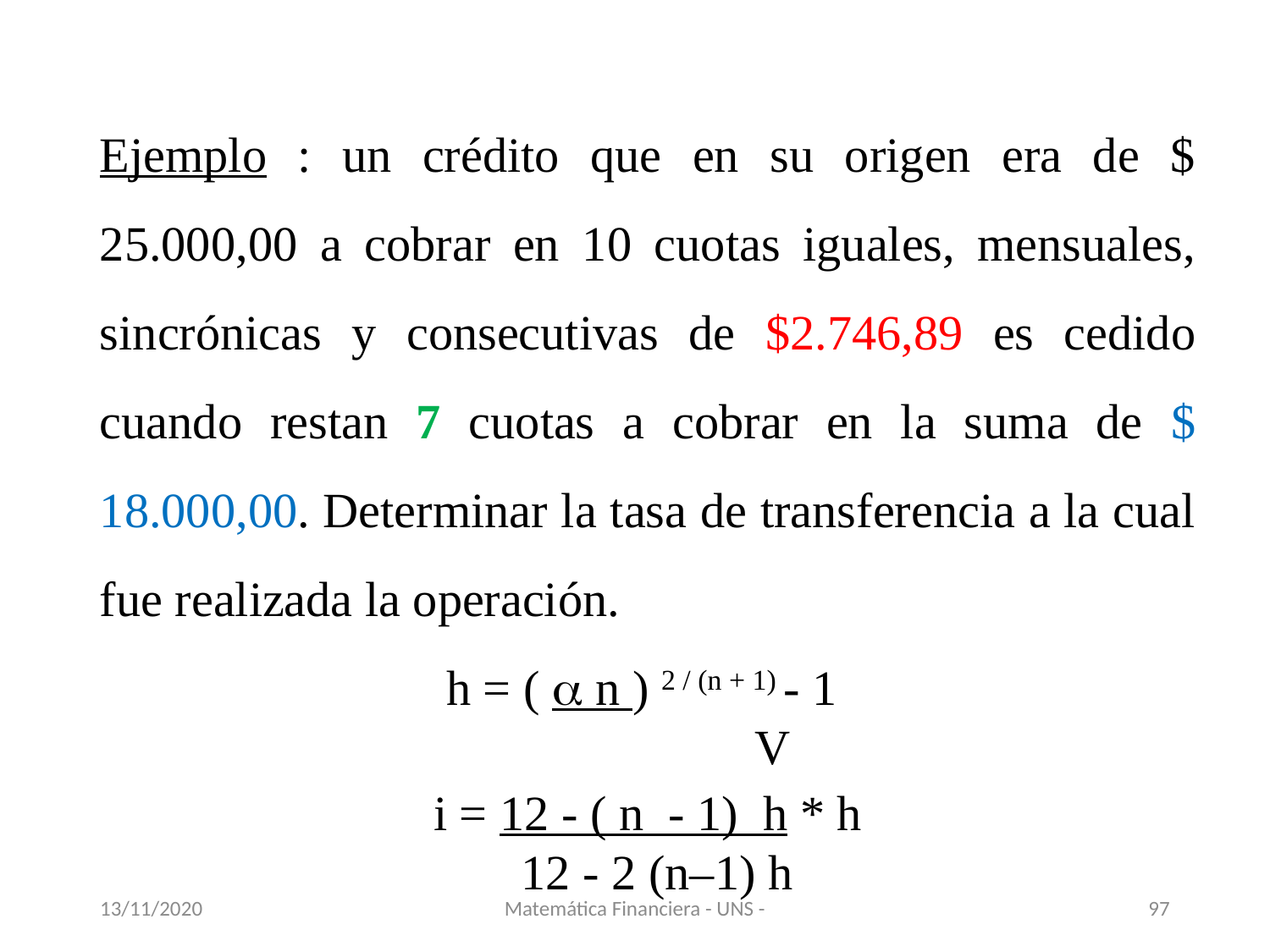

Ejemplo : un crédito que en su origen era de $ 25.000,00 a cobrar en 10 cuotas iguales, mensuales, sincrónicas y consecutivas de $2.746,89 es cedido cuando restan 7 cuotas a cobrar en la suma de $ 18.000,00. Determinar la tasa de transferencia a la cual fue realizada la operación.
h = ( α n ) 2 / (n + 1) - 1
      				            V
i = 12 - ( n  - 1)  h * h
                12 - 2 (n–1) h
13/11/2020
Matemática Financiera - UNS -
97